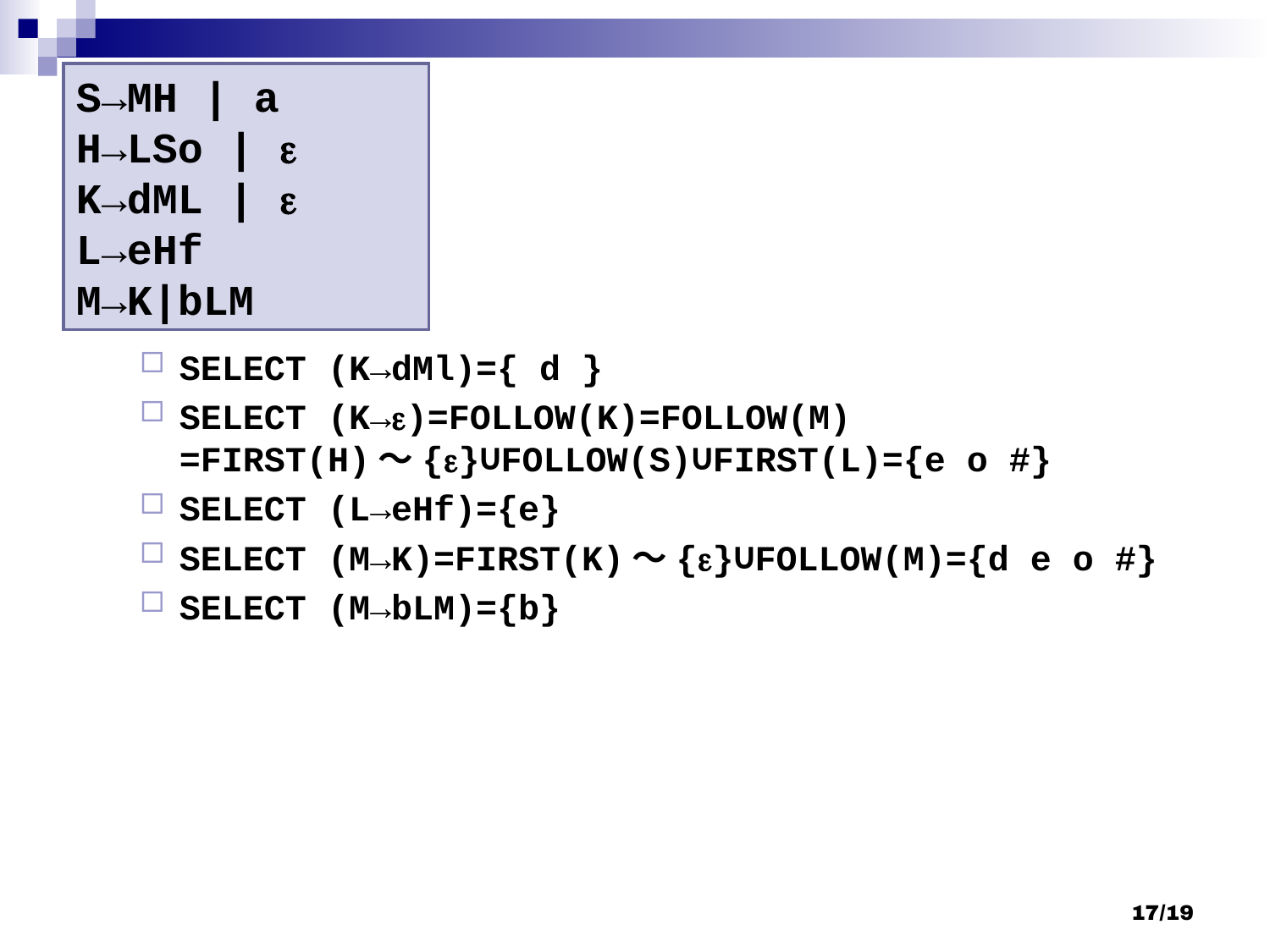

S→MH | a
H→LSo | ε
K→dML | ε
L→eHf
M→K|bLM
SELECT (K→dMl)={ d }
SELECT (K→ε)=FOLLOW(K)=FOLLOW(M)
=FIRST(H)～{ε}∪FOLLOW(S)∪FIRST(L)={e o #}
SELECT (L→eHf)={e}
SELECT (M→K)=FIRST(K)～{ε}∪FOLLOW(M)={d e o #}
SELECT (M→bLM)={b}
17/19